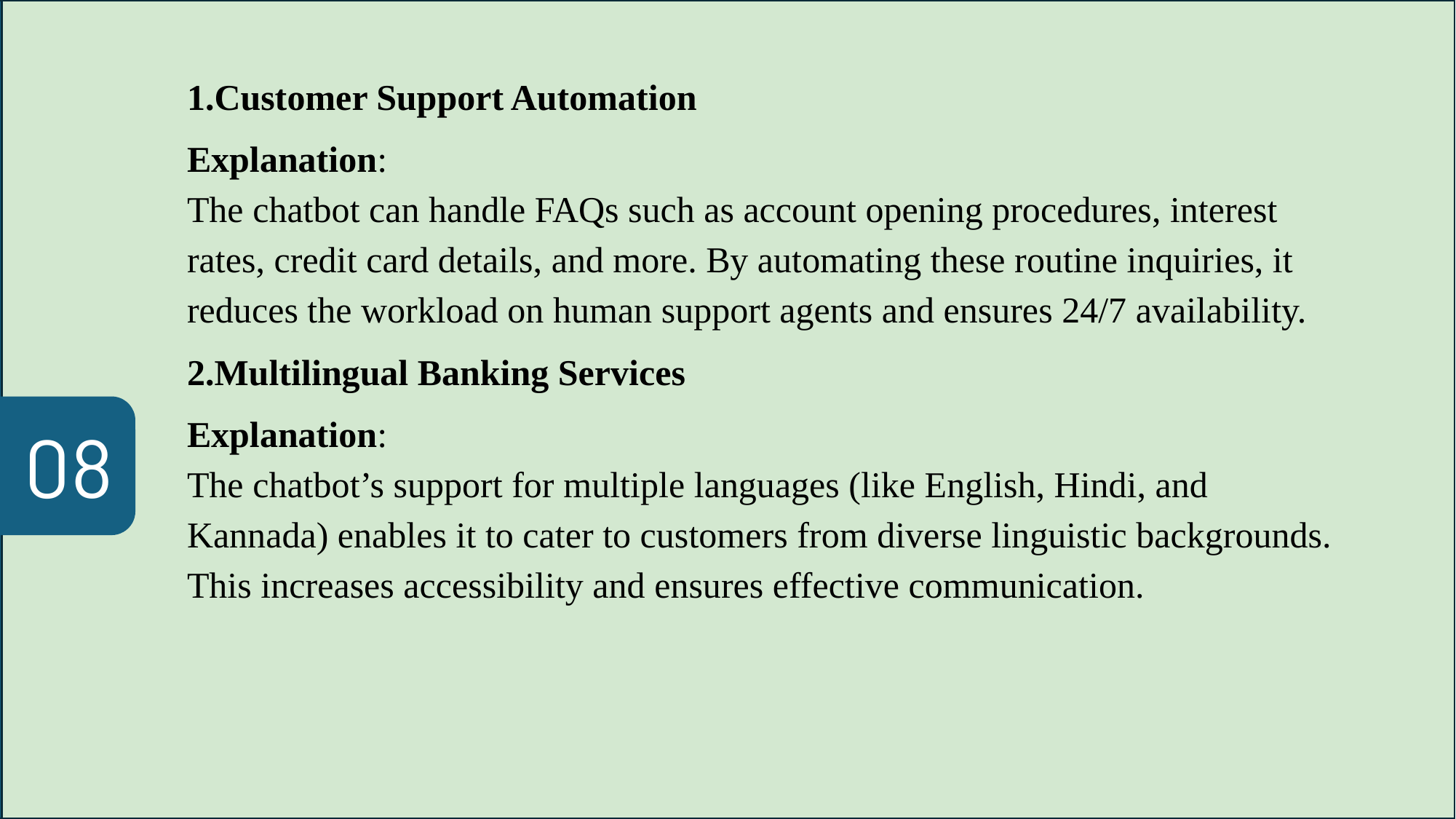

ADVANTAGES
   08
1.Customer Support Automation
Explanation:
The chatbot can handle FAQs such as account opening procedures, interest rates, credit card details, and more. By automating these routine inquiries, it reduces the workload on human support agents and ensures 24/7 availability.
2.Multilingual Banking Services
Explanation:
The chatbot’s support for multiple languages (like English, Hindi, and Kannada) enables it to cater to customers from diverse linguistic backgrounds. This increases accessibility and ensures effective communication.

3.Voice-Enabled Banking
Explanation:
With its speech-to-text and text-to-speech capabilities, the chatbot allows hands-free banking interactions. This is especially useful for visually impaired customers or users who prefer voice commands.
4.Loan and Credit Services
Explanation:
The chatbot provides information about loan types and Respective Interests and also give the information related to Credit and debit Cards.
5.Personalized Financial Advice
Explanation:
The chatbot analyzes user inputs to offer personalized financial advice, such as budgeting tips or suitable investment plans. It acts as a virtual financial advisor